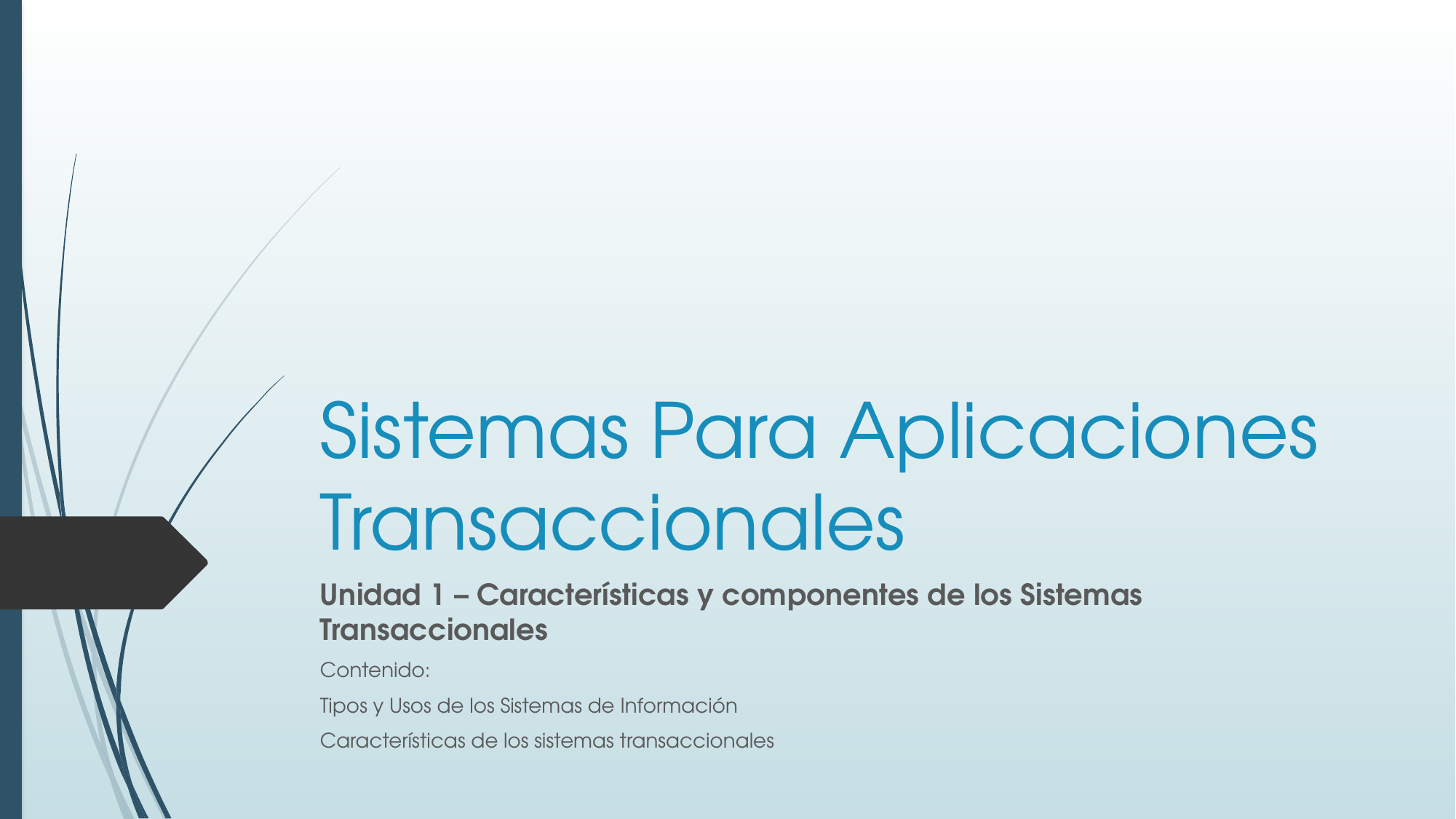

# Sistemas Para Aplicaciones Transaccionales
Unidad 1 – Características y componentes de los Sistemas Transaccionales
Contenido:
Tipos y Usos de los Sistemas de Información
Características de los sistemas transaccionales